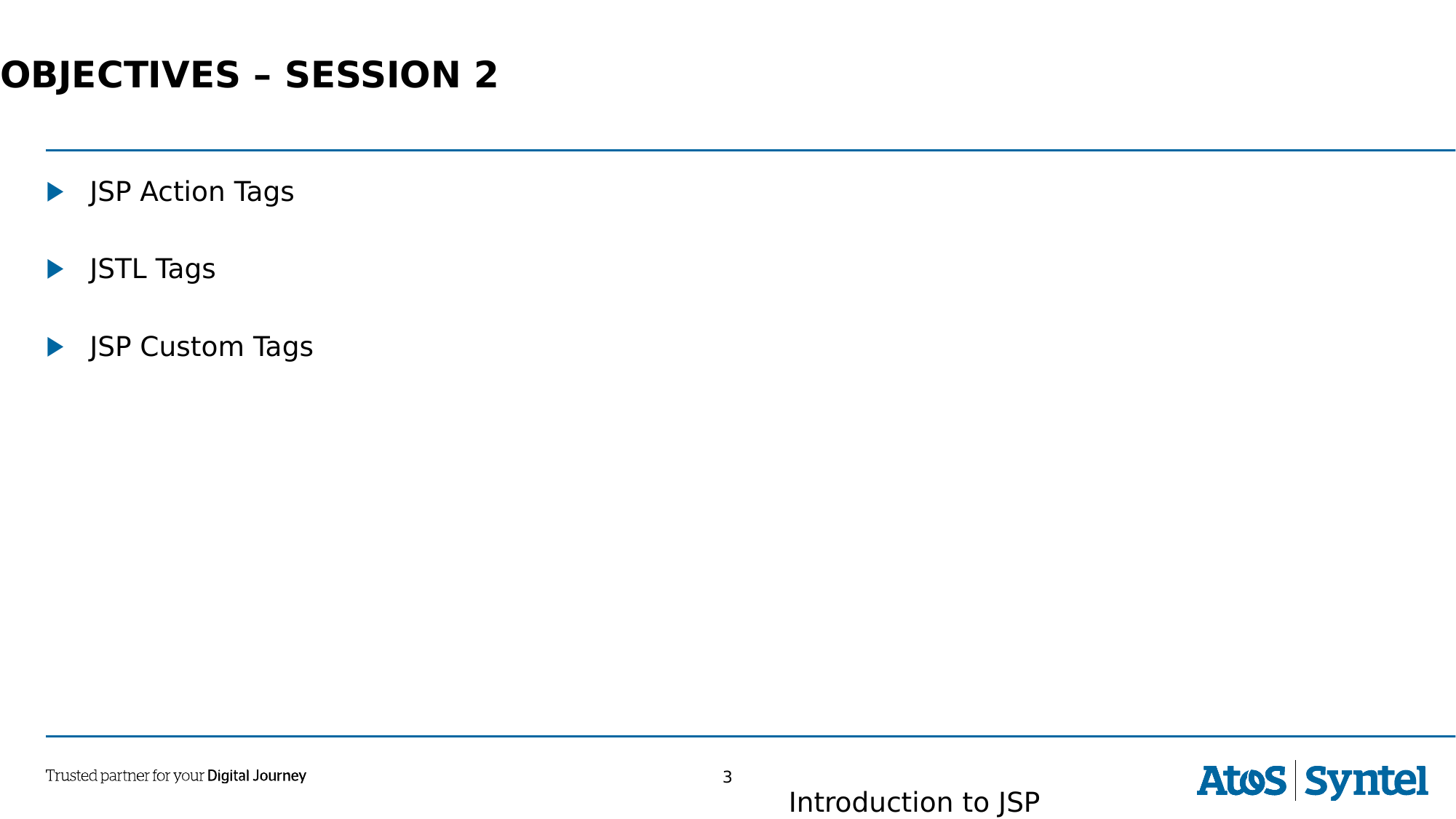

OBJECTIVES – SESSION 2
JSP Action Tags

JSTL Tags

JSP Custom Tags
Introduction to JSP